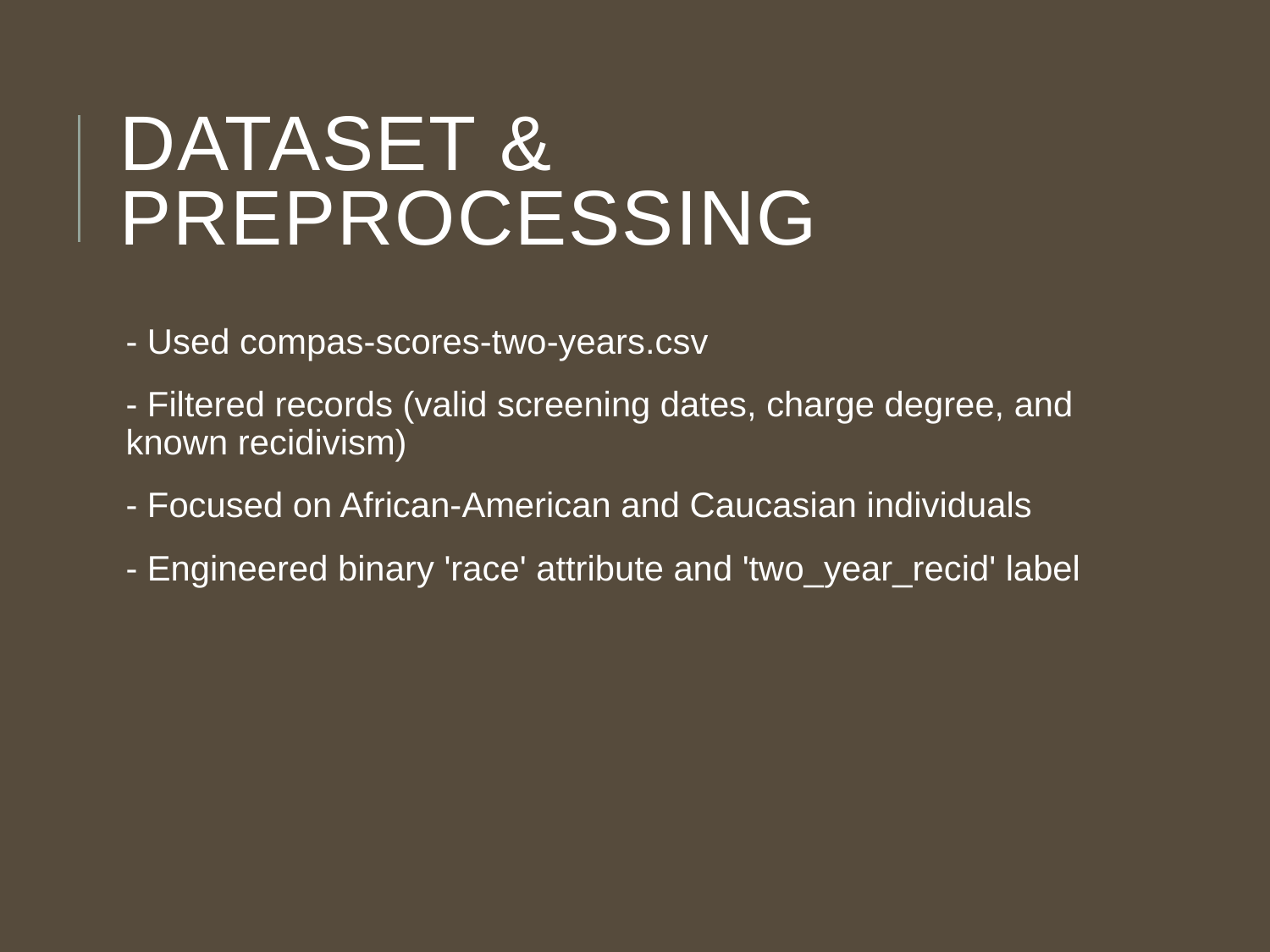

# Dataset & Preprocessing
- Used compas-scores-two-years.csv
- Filtered records (valid screening dates, charge degree, and known recidivism)
- Focused on African-American and Caucasian individuals
- Engineered binary 'race' attribute and 'two_year_recid' label